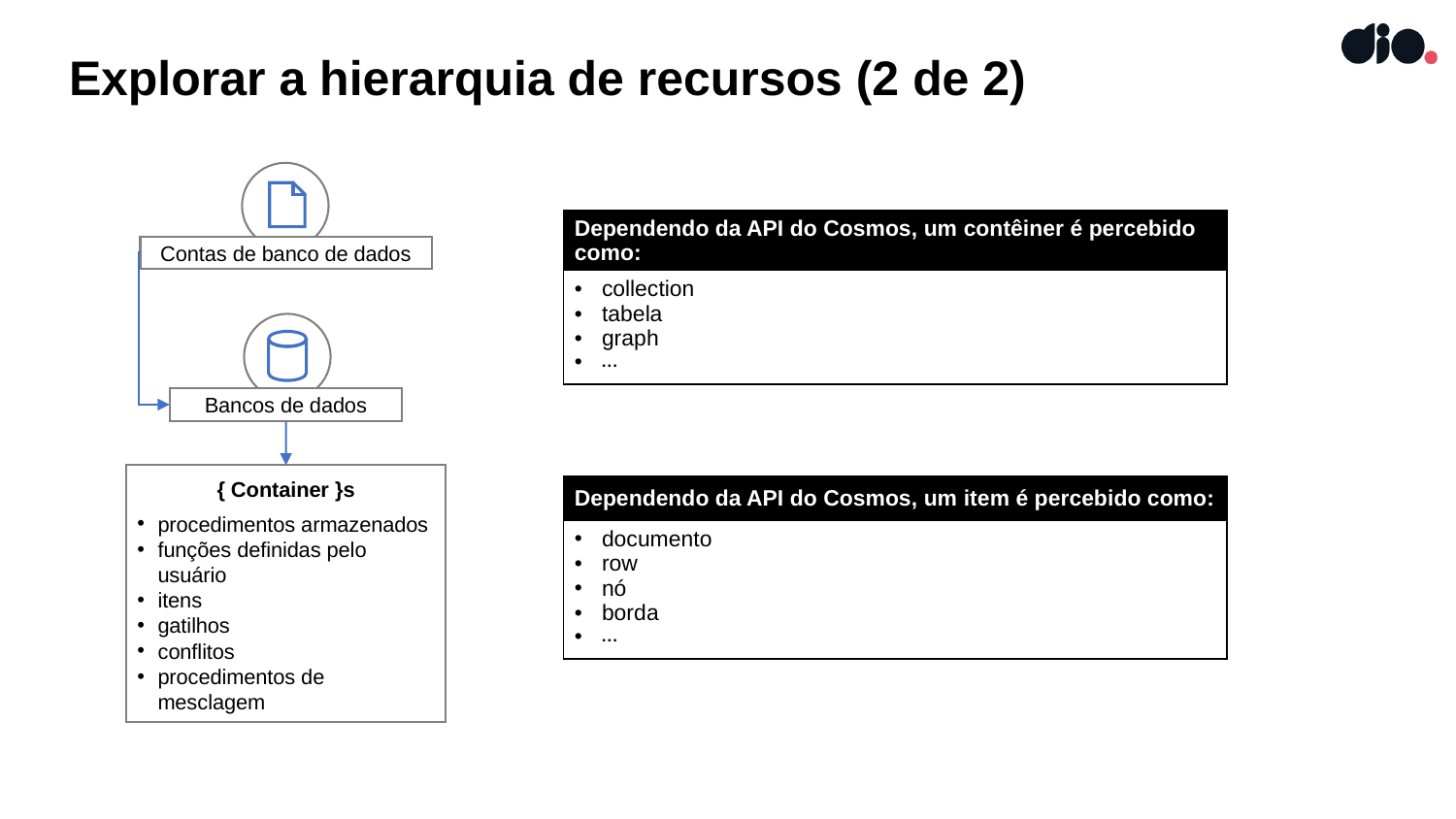

# Explorar a hierarquia de recursos (2 de 2)

| Dependendo da API do Cosmos, um contêiner é percebido como: |
| --- |
| collection tabela graph … |
Contas de banco de dados

Bancos de dados
{ Container }s
procedimentos armazenados
funções definidas pelo usuário
itens
gatilhos
conflitos
procedimentos de mesclagem

| Dependendo da API do Cosmos, um item é percebido como: |
| --- |
| documento row nó borda … |